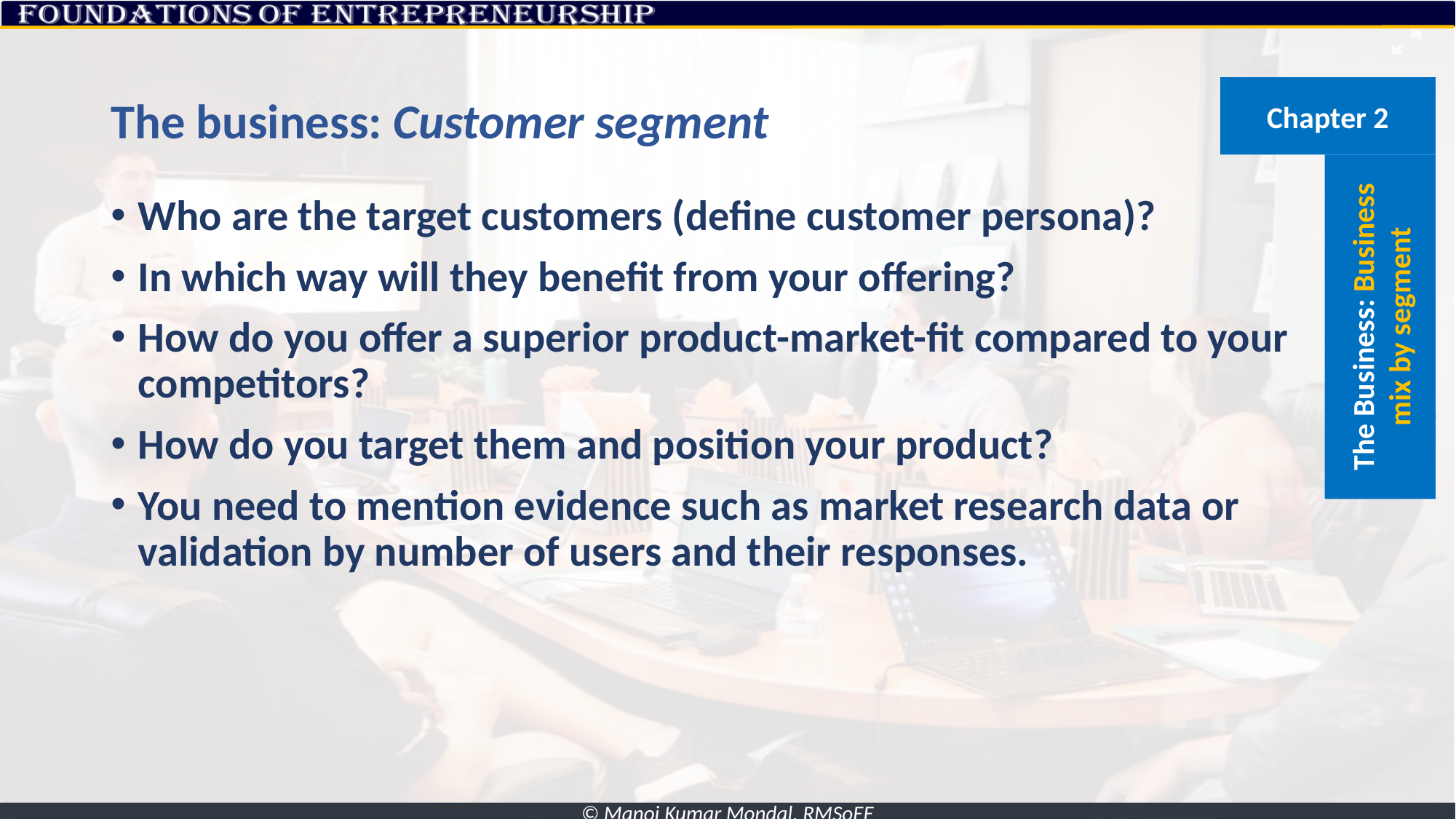

# The business: Customer segment
Chapter 2
The Business: Business mix by segment
Who are the target customers (define customer persona)?
In which way will they benefit from your offering?
How do you offer a superior product-market-fit compared to your competitors?
How do you target them and position your product?
You need to mention evidence such as market research data or validation by number of users and their responses.